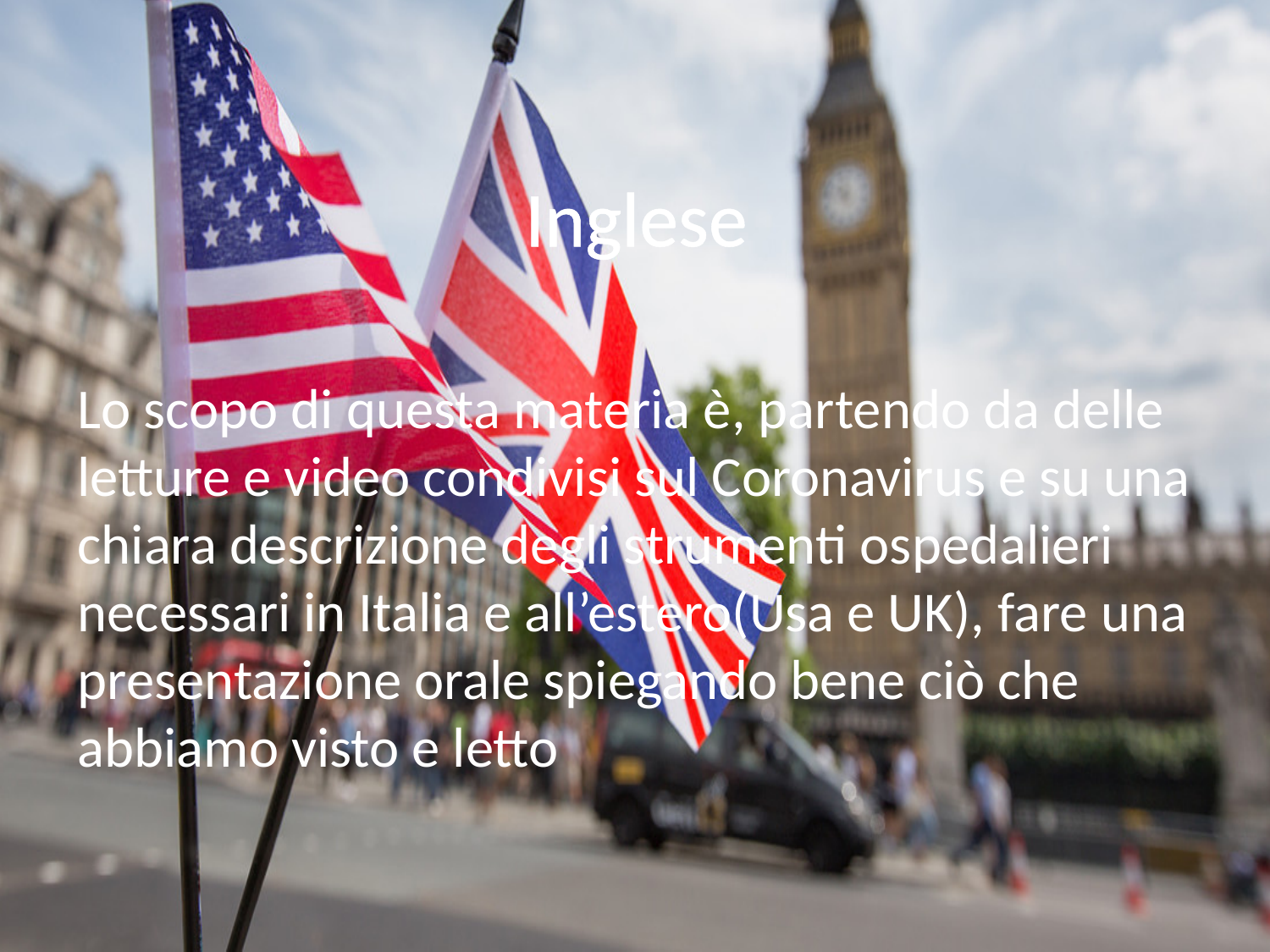

# Inglese
Lo scopo di questa materia è, partendo da delle letture e video condivisi sul Coronavirus e su una chiara descrizione degli strumenti ospedalieri necessari in Italia e all’estero(Usa e UK), fare una presentazione orale spiegando bene ciò che abbiamo visto e letto